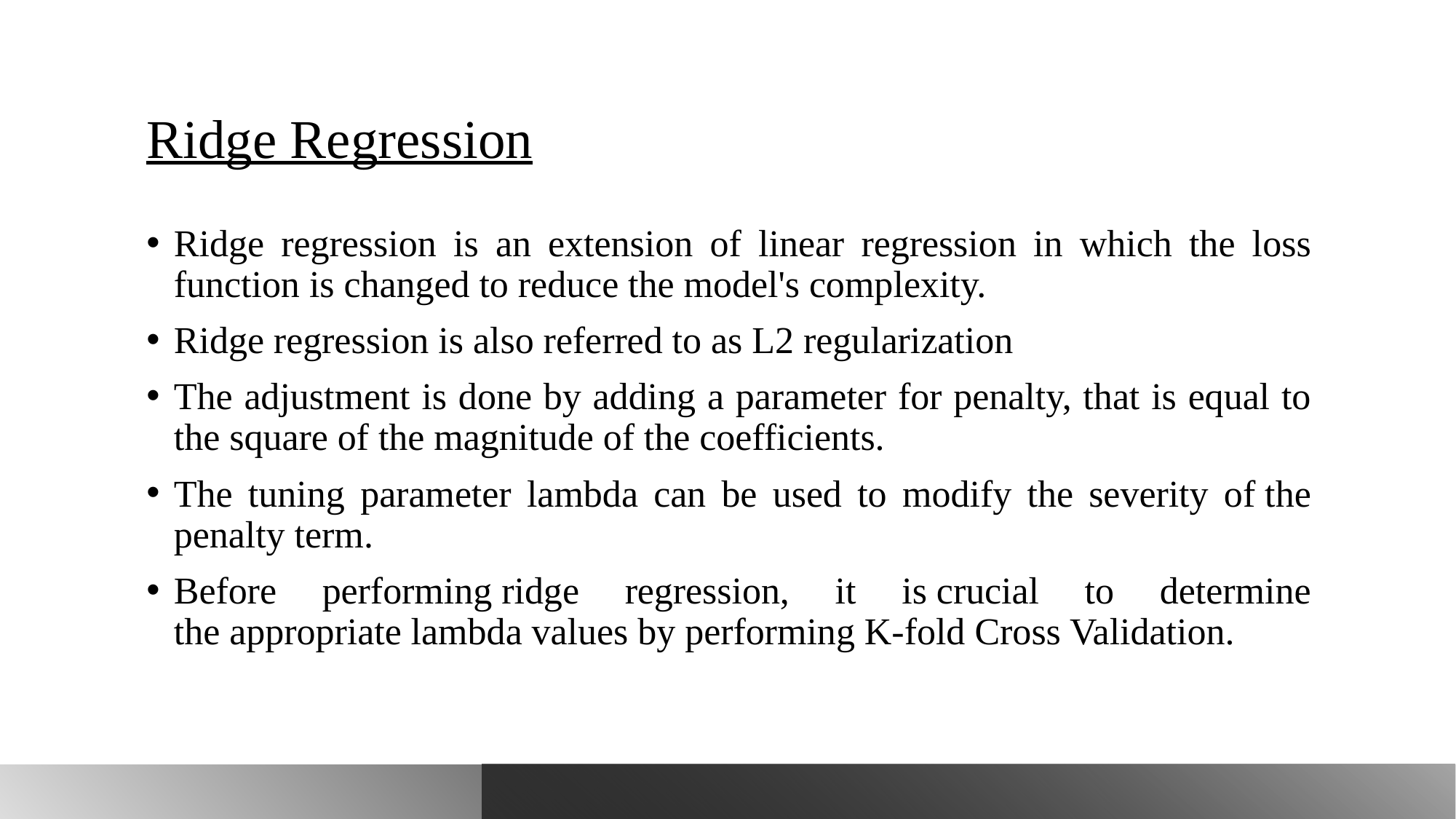

# Ridge Regression
Ridge regression is an extension of linear regression in which the loss function is changed to reduce the model's complexity.
Ridge regression is also referred to as L2 regularization
The adjustment is done by adding a parameter for penalty, that is equal to the square of the magnitude of the coefficients.
The tuning parameter lambda can be used to modify the severity of the penalty term.
Before performing ridge regression, it is crucial to determine the appropriate lambda values by performing K-fold Cross Validation.